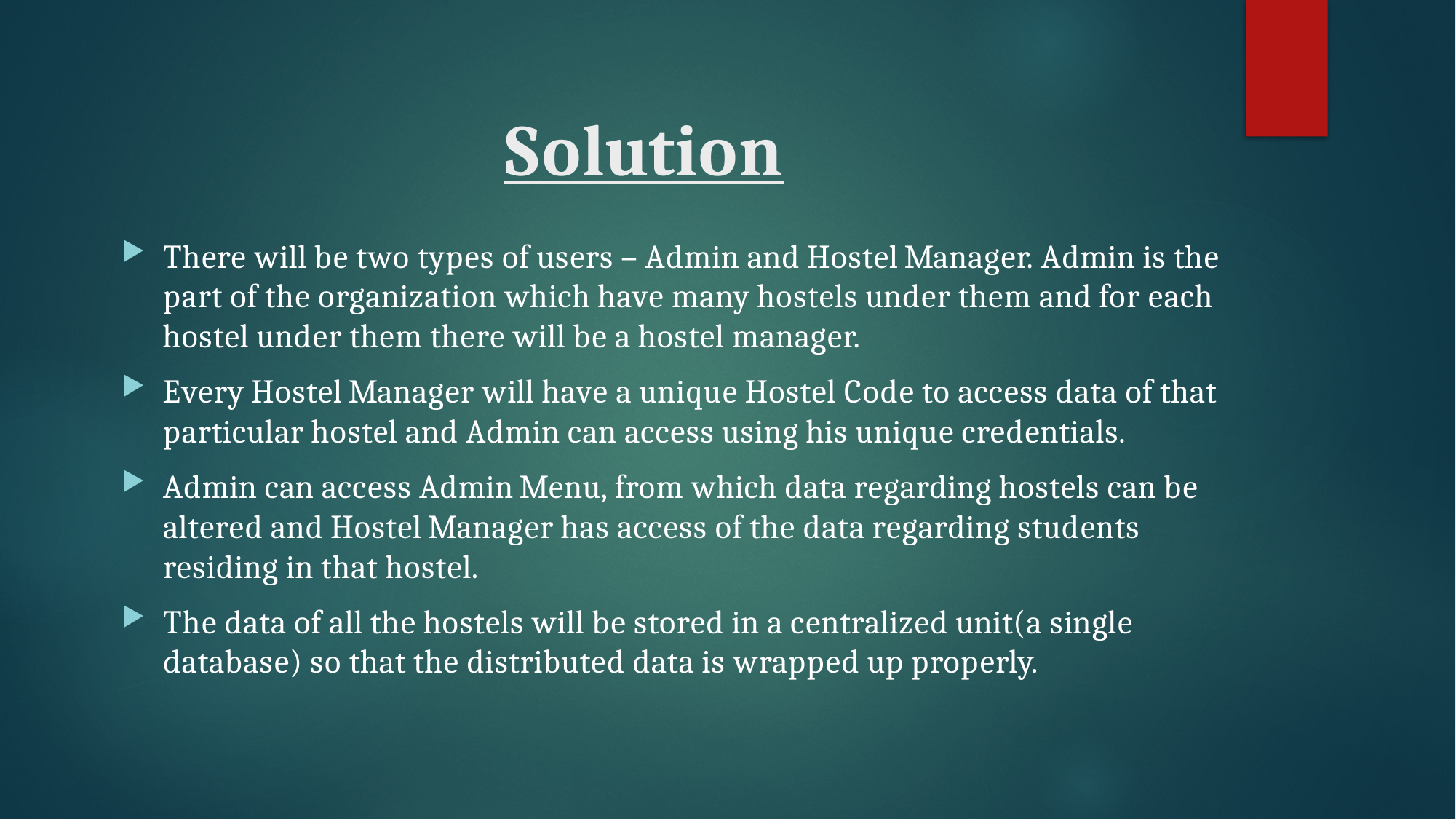

# Solution
There will be two types of users – Admin and Hostel Manager. Admin is the part of the organization which have many hostels under them and for each hostel under them there will be a hostel manager.
Every Hostel Manager will have a unique Hostel Code to access data of that particular hostel and Admin can access using his unique credentials.
Admin can access Admin Menu, from which data regarding hostels can be altered and Hostel Manager has access of the data regarding students residing in that hostel.
The data of all the hostels will be stored in a centralized unit(a single database) so that the distributed data is wrapped up properly.